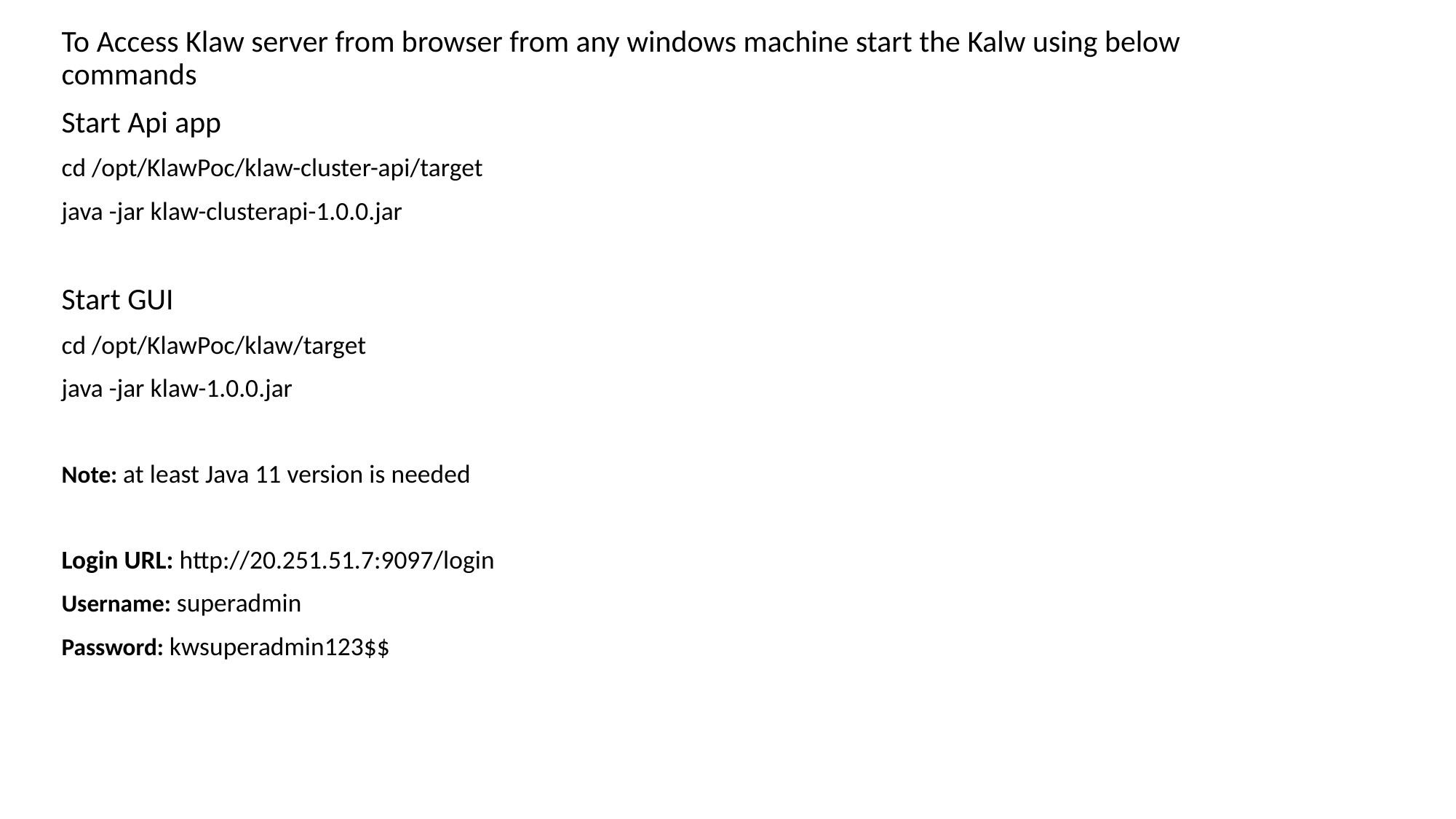

To Access Klaw server from browser from any windows machine start the Kalw using below commands
Start Api app
cd /opt/KlawPoc/klaw-cluster-api/target
java -jar klaw-clusterapi-1.0.0.jar

Start GUI
cd /opt/KlawPoc/klaw/target
java -jar klaw-1.0.0.jar

Note: at least Java 11 version is needed

Login URL: http://20.251.51.7:9097/login
Username: superadmin
Password: kwsuperadmin123$$